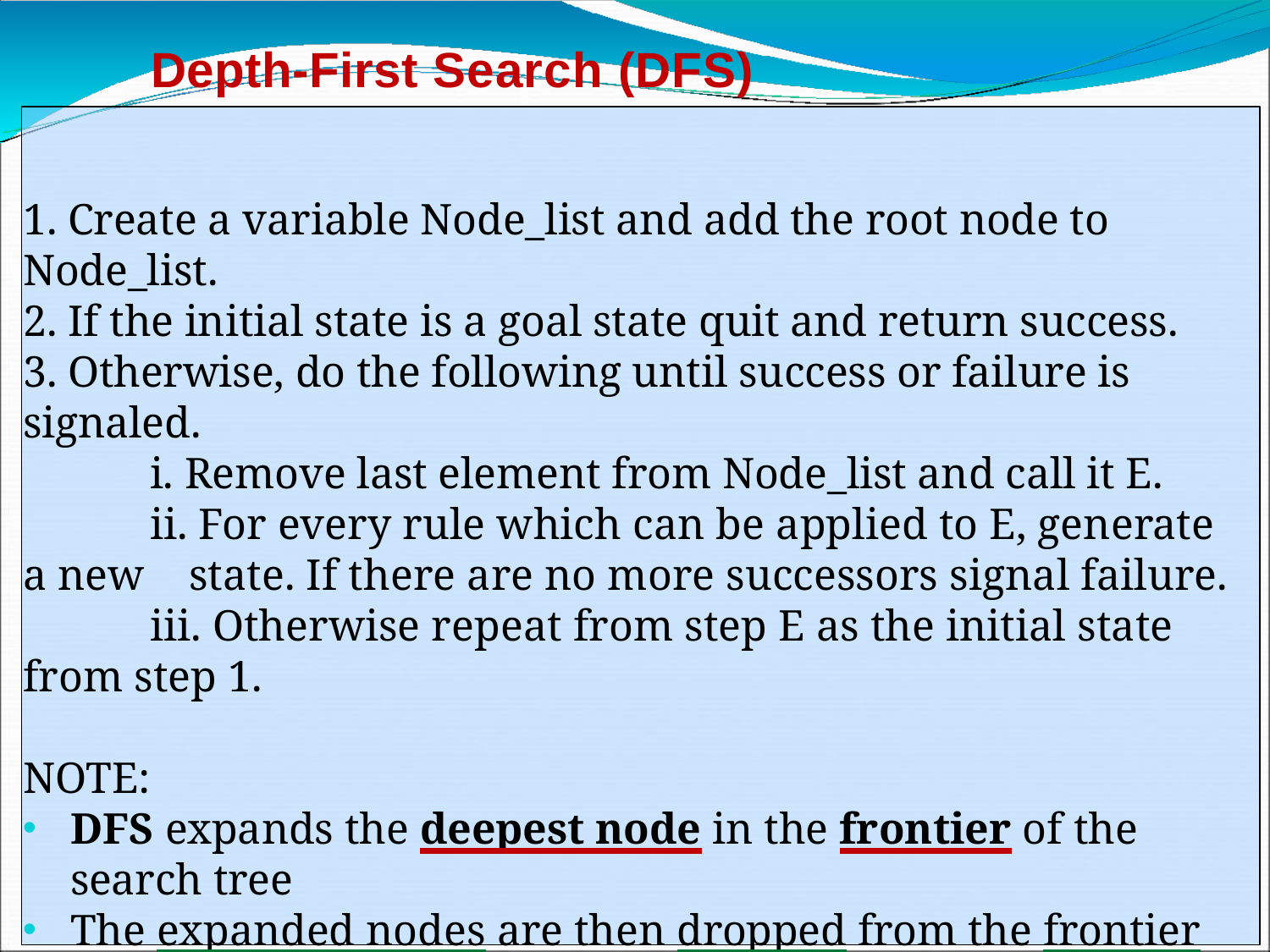

Depth-First Search (DFS)

1. Create a variable Node_list and add the root node to Node_list.
2. If the initial state is a goal state quit and return success.
3. Otherwise, do the following until success or failure is signaled.
			i. Remove last element from Node_list and call it E.
			ii. For every rule which can be applied to E, generate a new    state. If there are no more successors signal failure.
			iii. Otherwise repeat from step E as the initial state from step 1.

NOTE:
DFS expands the deepest node in the frontier of the search tree
The expanded nodes are then dropped from the frontier
Search “Backs up” to the next deepest node with unexplored successors